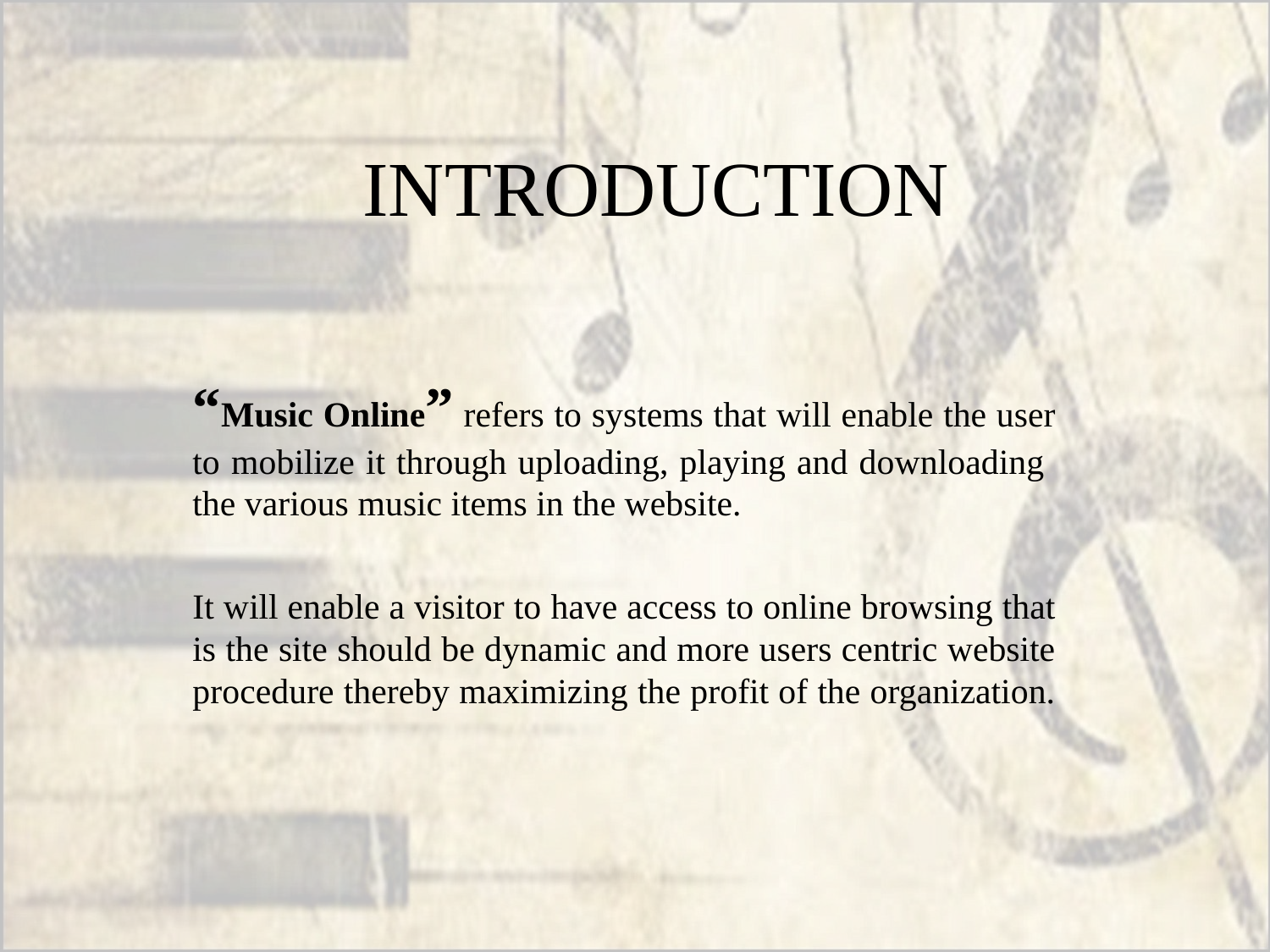

# INTRODUCTION

“Music Online” refers to systems that will enable the user to mobilize it through uploading, playing and downloading  the various music items in the website.

It will enable a visitor to have access to online browsing that is the site should be dynamic and more users centric website procedure thereby maximizing the profit of the organization.